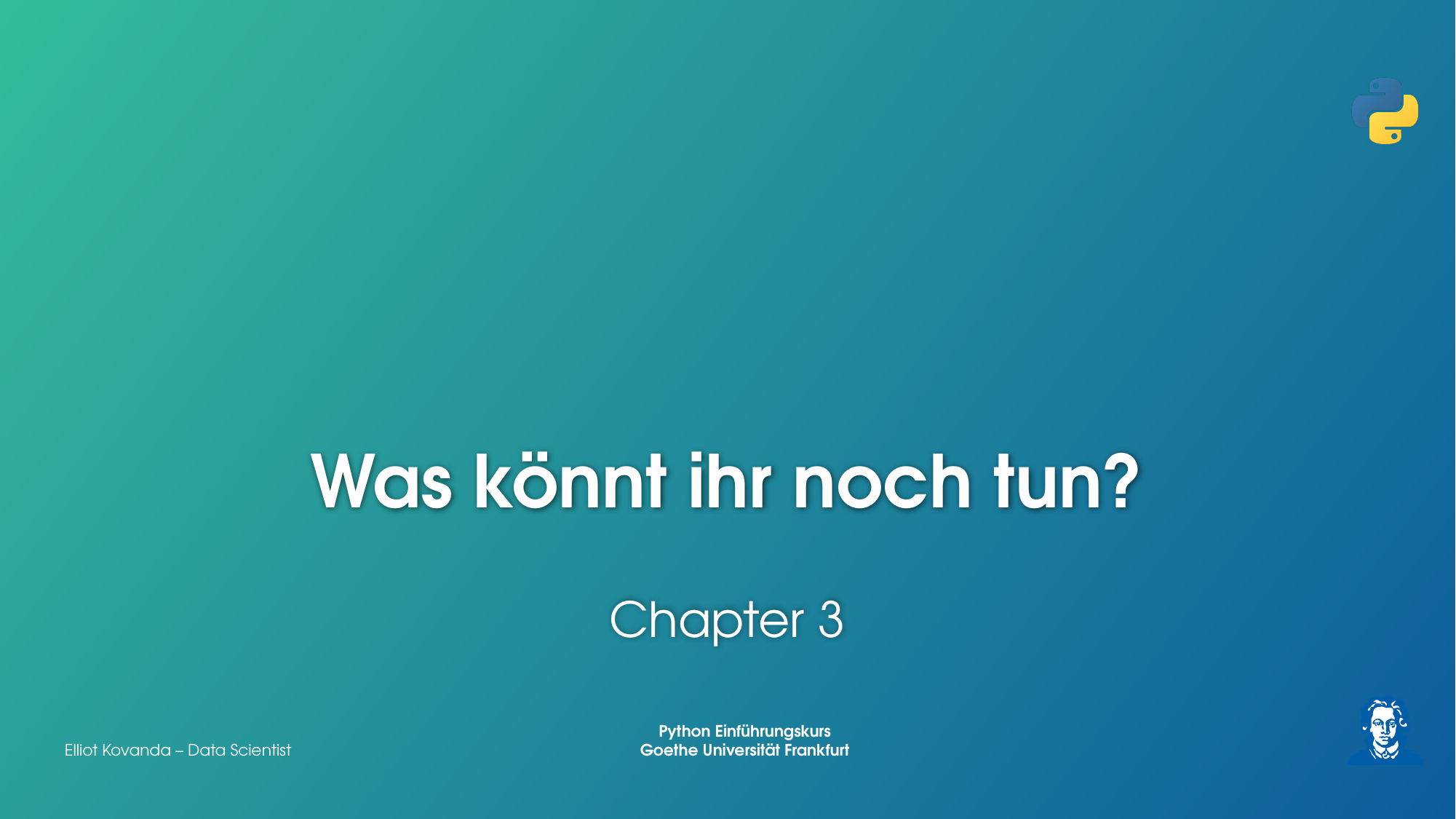

# Was könnt ihr noch tun?
Chapter 3
Elliot Kovanda – Data Scientist